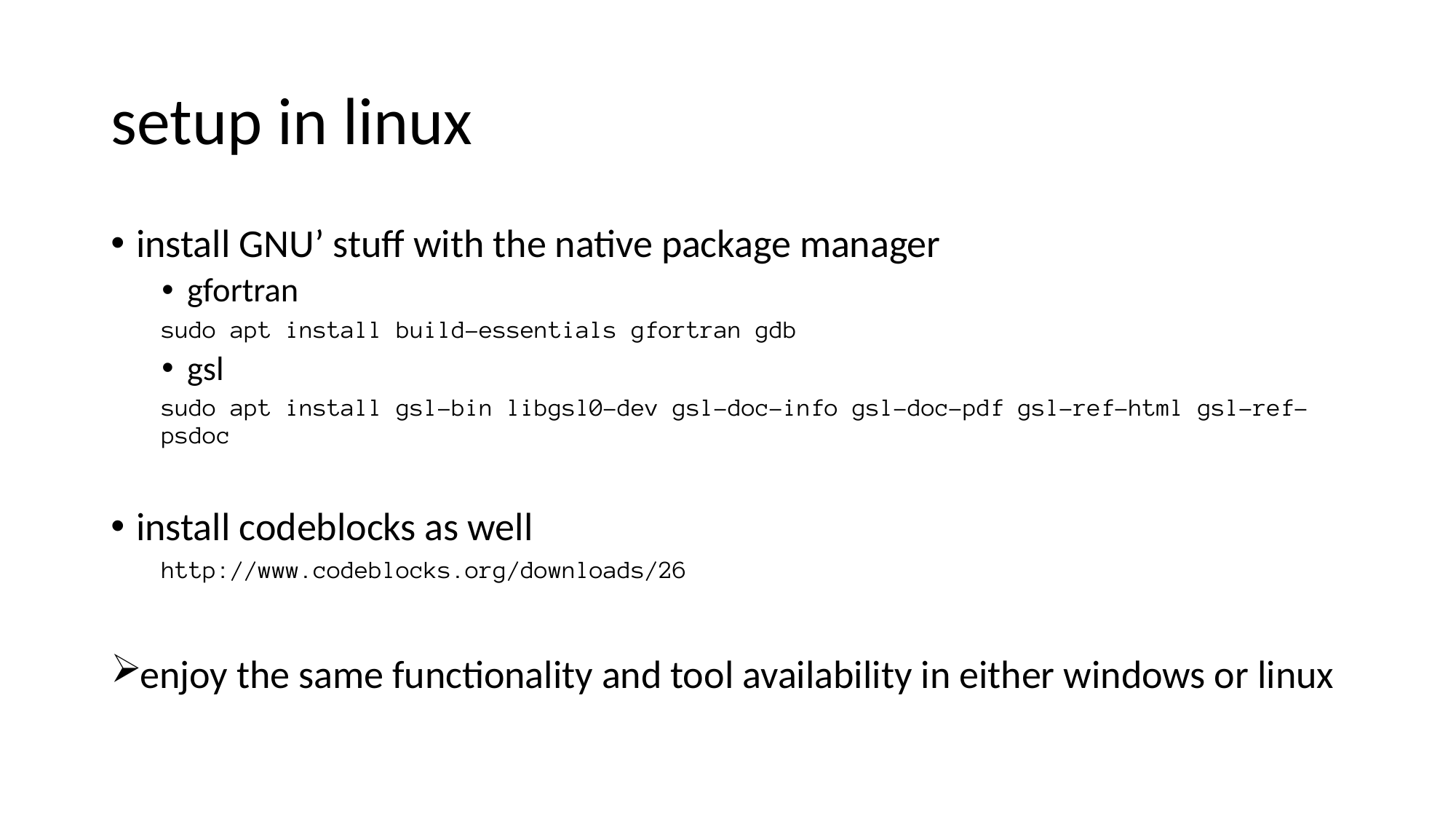

# setup in linux
install GNU’ stuff with the native package manager
gfortran
sudo apt install build-essentials gfortran gdb
gsl
sudo apt install gsl-bin libgsl0-dev gsl-doc-info gsl-doc-pdf gsl-ref-html gsl-ref-psdoc

install codeblocks as well
http://www.codeblocks.org/downloads/26

enjoy the same functionality and tool availability in either windows or linux